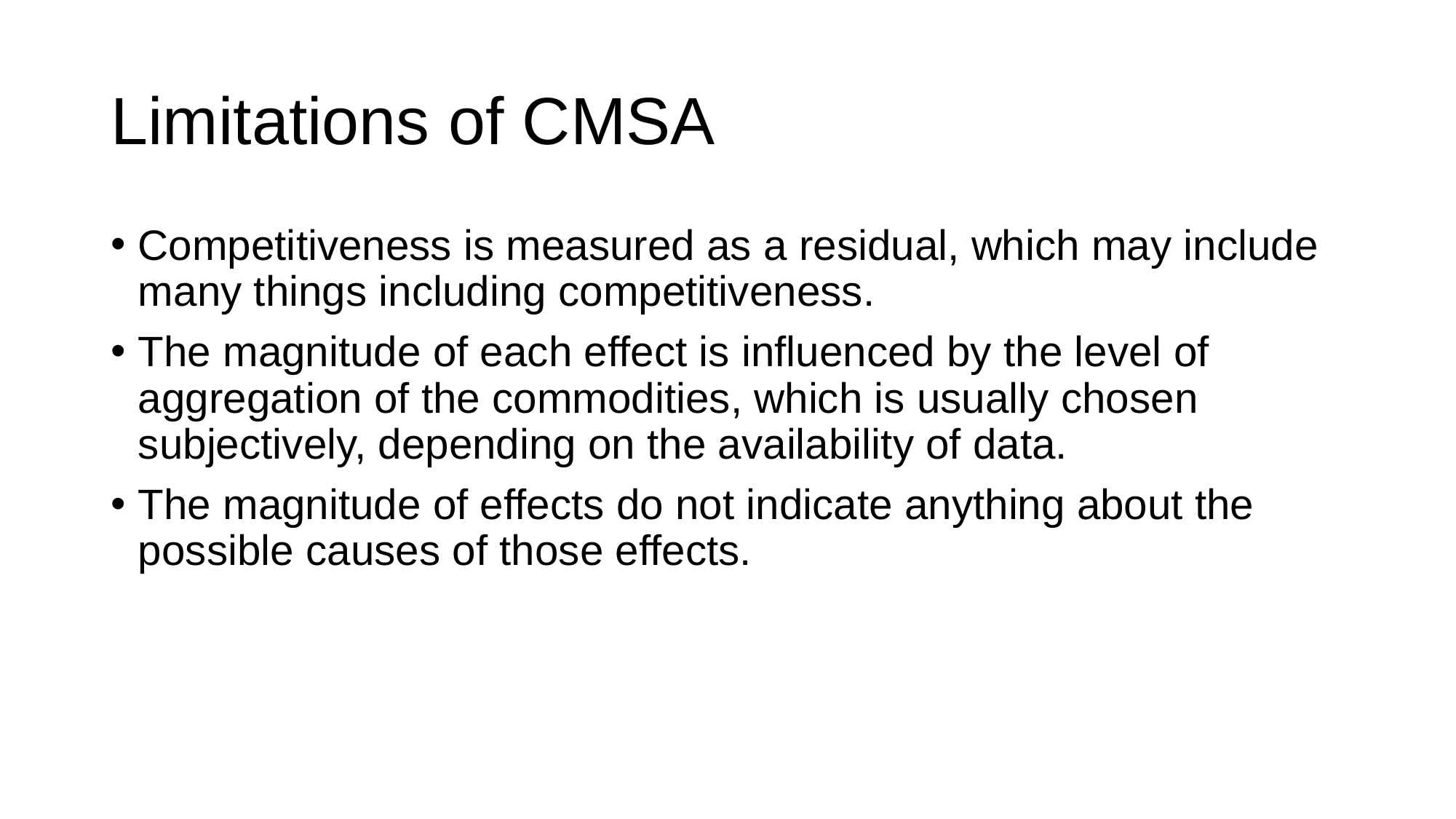

# Limitations of CMSA
Competitiveness is measured as a residual, which may include many things including competitiveness.
The magnitude of each effect is influenced by the level of aggregation of the commodities, which is usually chosen subjectively, depending on the availability of data.
The magnitude of effects do not indicate anything about the possible causes of those effects.